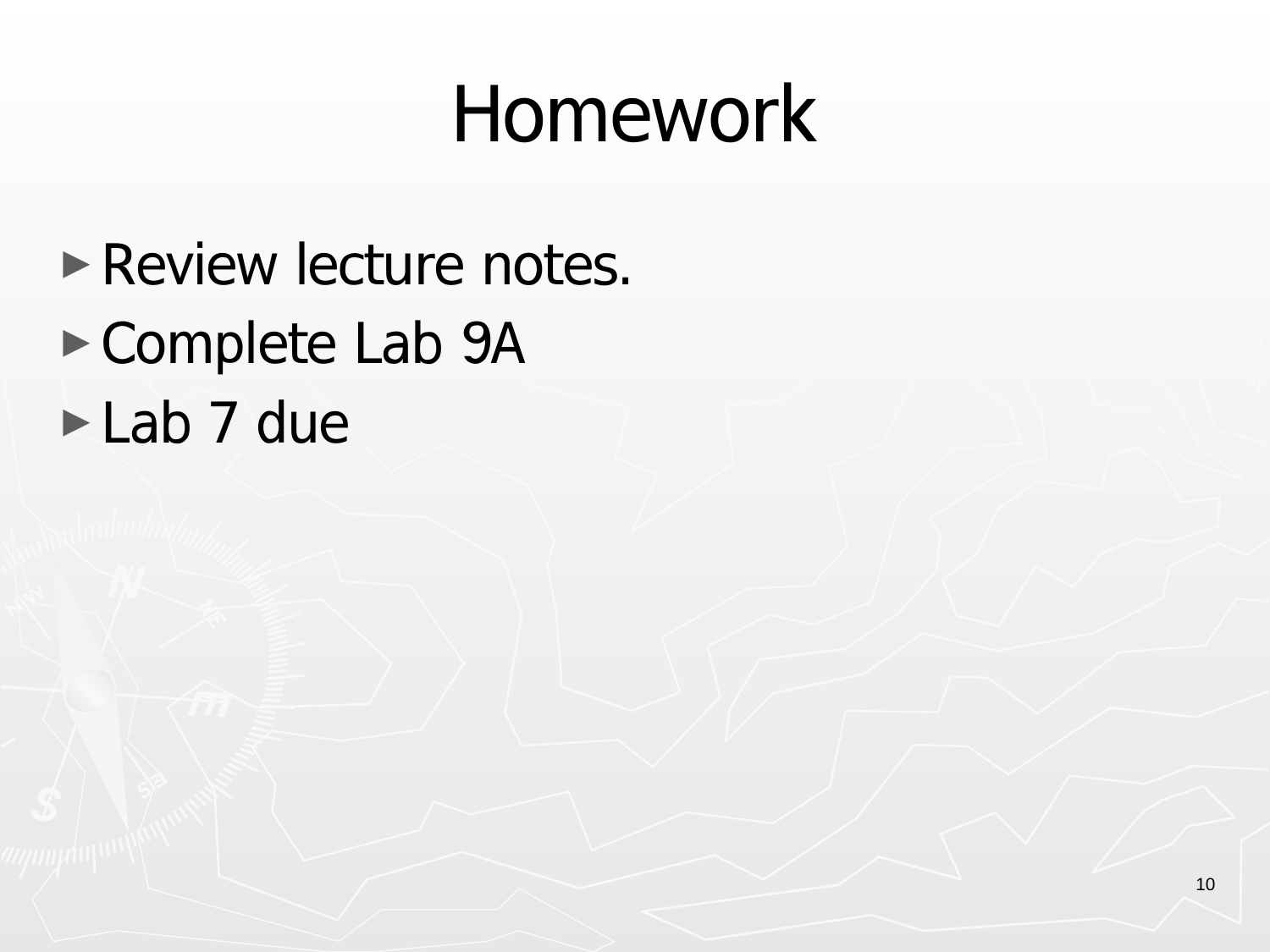

# Homework
Review lecture notes.
Complete Lab 9A
Lab 7 due
10